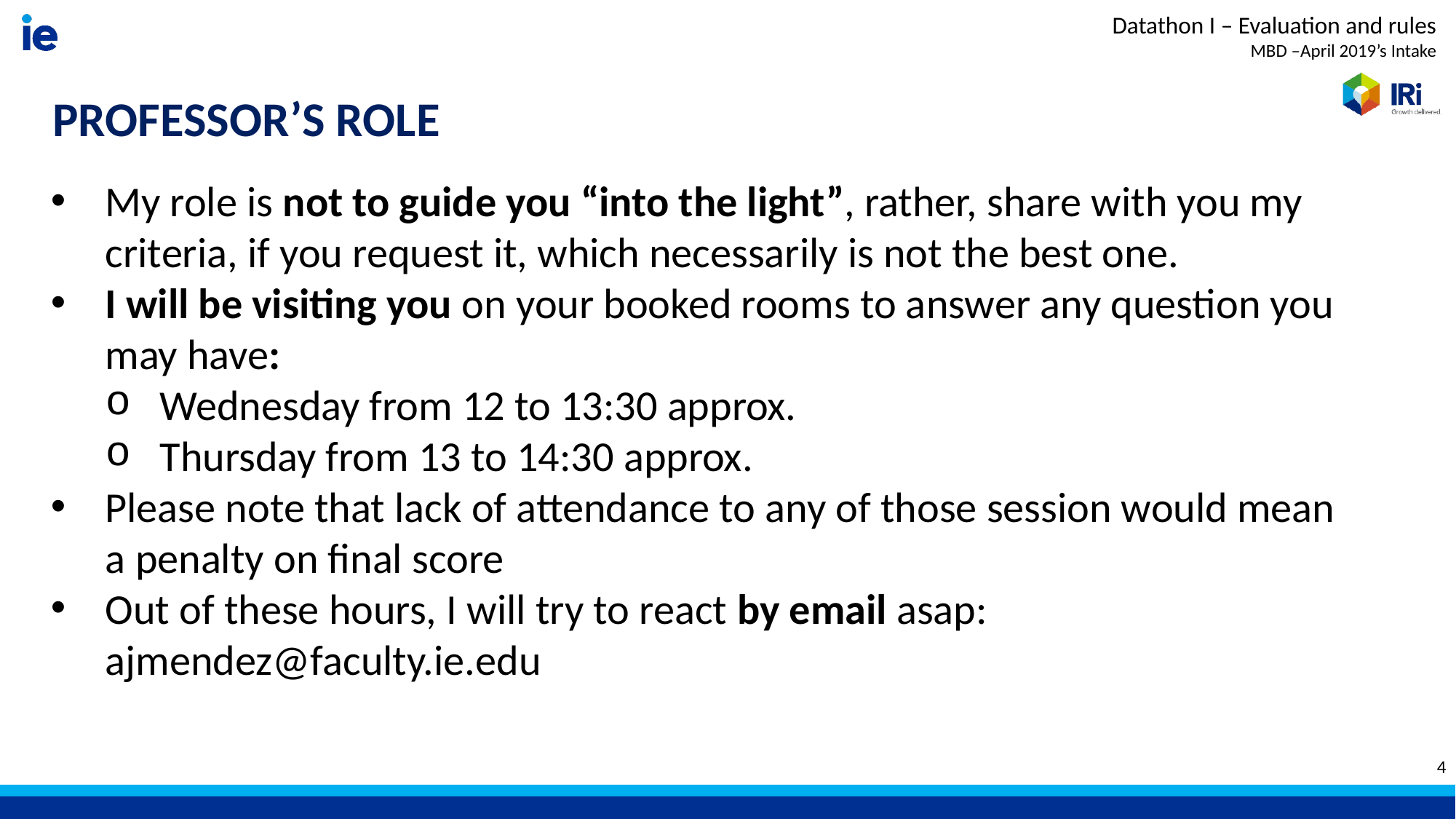

PROFESSOR’S ROLE
My role is not to guide you “into the light”, rather, share with you my criteria, if you request it, which necessarily is not the best one.
I will be visiting you on your booked rooms to answer any question you may have:
Wednesday from 12 to 13:30 approx.
Thursday from 13 to 14:30 approx.
Please note that lack of attendance to any of those session would mean a penalty on final score
Out of these hours, I will try to react by email asap: ajmendez@faculty.ie.edu
4